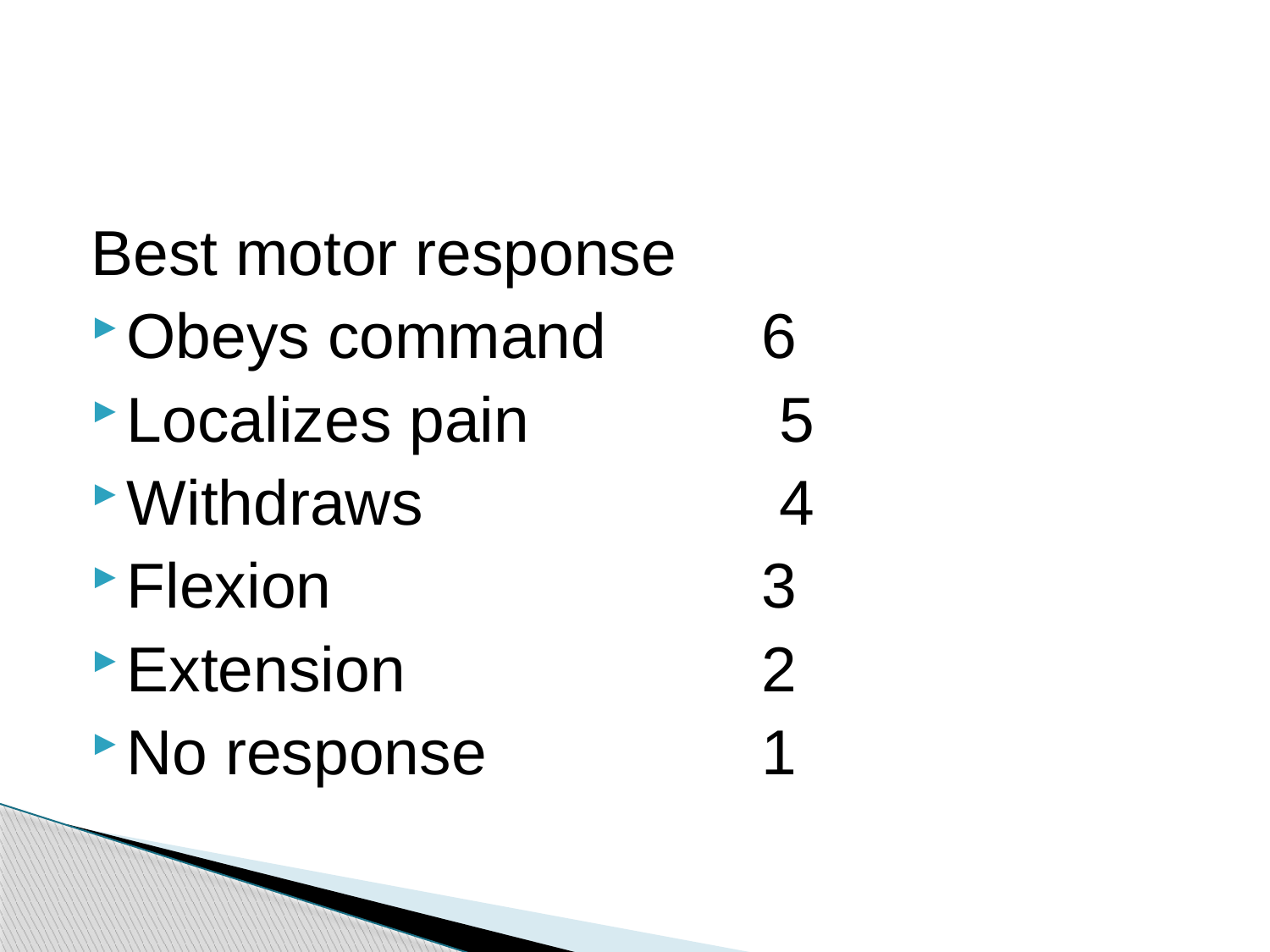

#
Best motor response
Obeys command 		6
Localizes pain		 5
Withdraws			 4
Flexion 				3
Extension 			2
No response			1